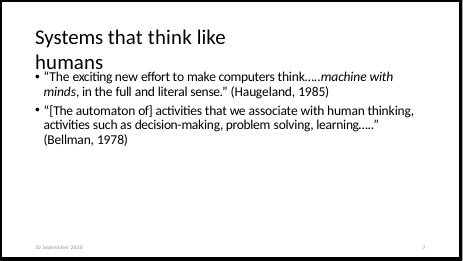

# Systems that think like humans
“The exciting new effort to make computers think…..machine with  minds, in the full and literal sense.” (Haugeland, 1985)
“[The automaton of] activities that we associate with human thinking,  activities such as decision-making, problem solving, learning…..”  (Bellman, 1978)
30 September 2020
7